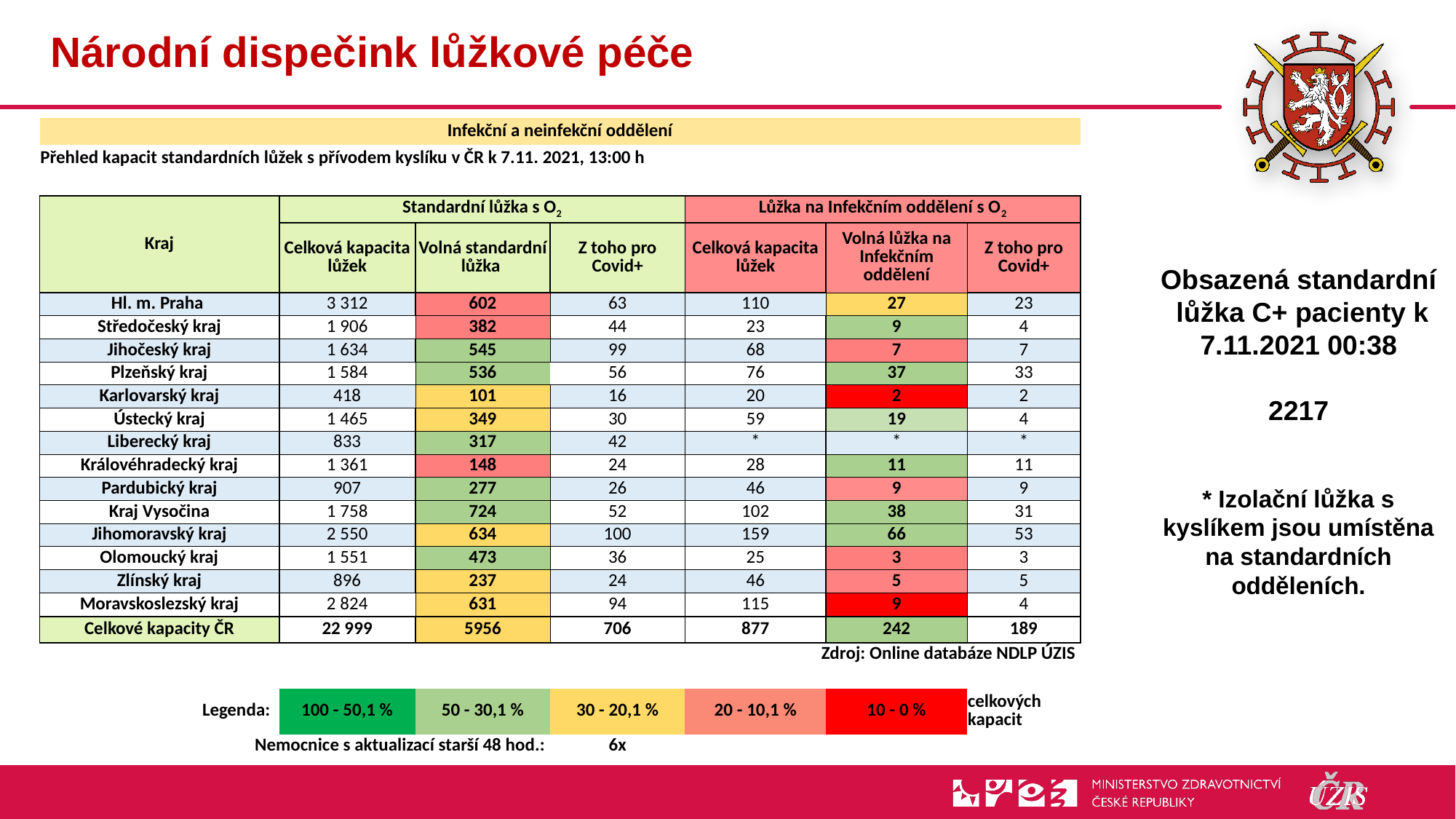

# Národní dispečink lůžkové péče
| Infekční a neinfekční oddělení |  |  |  |  |  |  |
| --- | --- | --- | --- | --- | --- | --- |
| Přehled kapacit standardních lůžek s přívodem kyslíku v ČR k 7.11. 2021, 13:00 h |  |  |  |  |  |  |
|  |  |  |  |  |  |  |
| Kraj | Standardní lůžka s O2 |  |  | Lůžka na Infekčním oddělení s O2 |  |  |
|  | Celková kapacita lůžek | Volná standardní lůžka | Z toho pro Covid+ | Celková kapacita lůžek | Volná lůžka na Infekčním oddělení | Z toho pro Covid+ |
| Hl. m. Praha | 3 312 | 602 | 63 | 110 | 27 | 23 |
| Středočeský kraj | 1 906 | 382 | 44 | 23 | 9 | 4 |
| Jihočeský kraj | 1 634 | 545 | 99 | 68 | 7 | 7 |
| Plzeňský kraj | 1 584 | 536 | 56 | 76 | 37 | 33 |
| Karlovarský kraj | 418 | 101 | 16 | 20 | 2 | 2 |
| Ústecký kraj | 1 465 | 349 | 30 | 59 | 19 | 4 |
| Liberecký kraj | 833 | 317 | 42 | \* | \* | \* |
| Královéhradecký kraj | 1 361 | 148 | 24 | 28 | 11 | 11 |
| Pardubický kraj | 907 | 277 | 26 | 46 | 9 | 9 |
| Kraj Vysočina | 1 758 | 724 | 52 | 102 | 38 | 31 |
| Jihomoravský kraj | 2 550 | 634 | 100 | 159 | 66 | 53 |
| Olomoucký kraj | 1 551 | 473 | 36 | 25 | 3 | 3 |
| Zlínský kraj | 896 | 237 | 24 | 46 | 5 | 5 |
| Moravskoslezský kraj | 2 824 | 631 | 94 | 115 | 9 | 4 |
| Celkové kapacity ČR | 22 999 | 5956 | 706 | 877 | 242 | 189 |
| Zdroj: Online databáze NDLP ÚZIS |  |  |  |  |  |  |
|  |  |  |  |  |  |  |
| Legenda: | 100 - 50,1 % | 50 - 30,1 % | 30 - 20,1 % | 20 - 10,1 % | 10 - 0 % | celkových kapacit |
| Nemocnice s aktualizací starší 48 hod.: |  |  | 6x |  |  |  |
Obsazená standardní
 lůžka C+ pacienty k 7.11.2021 00:38

2217

* Izolační lůžka s kyslíkem jsou umístěna na standardních odděleních.